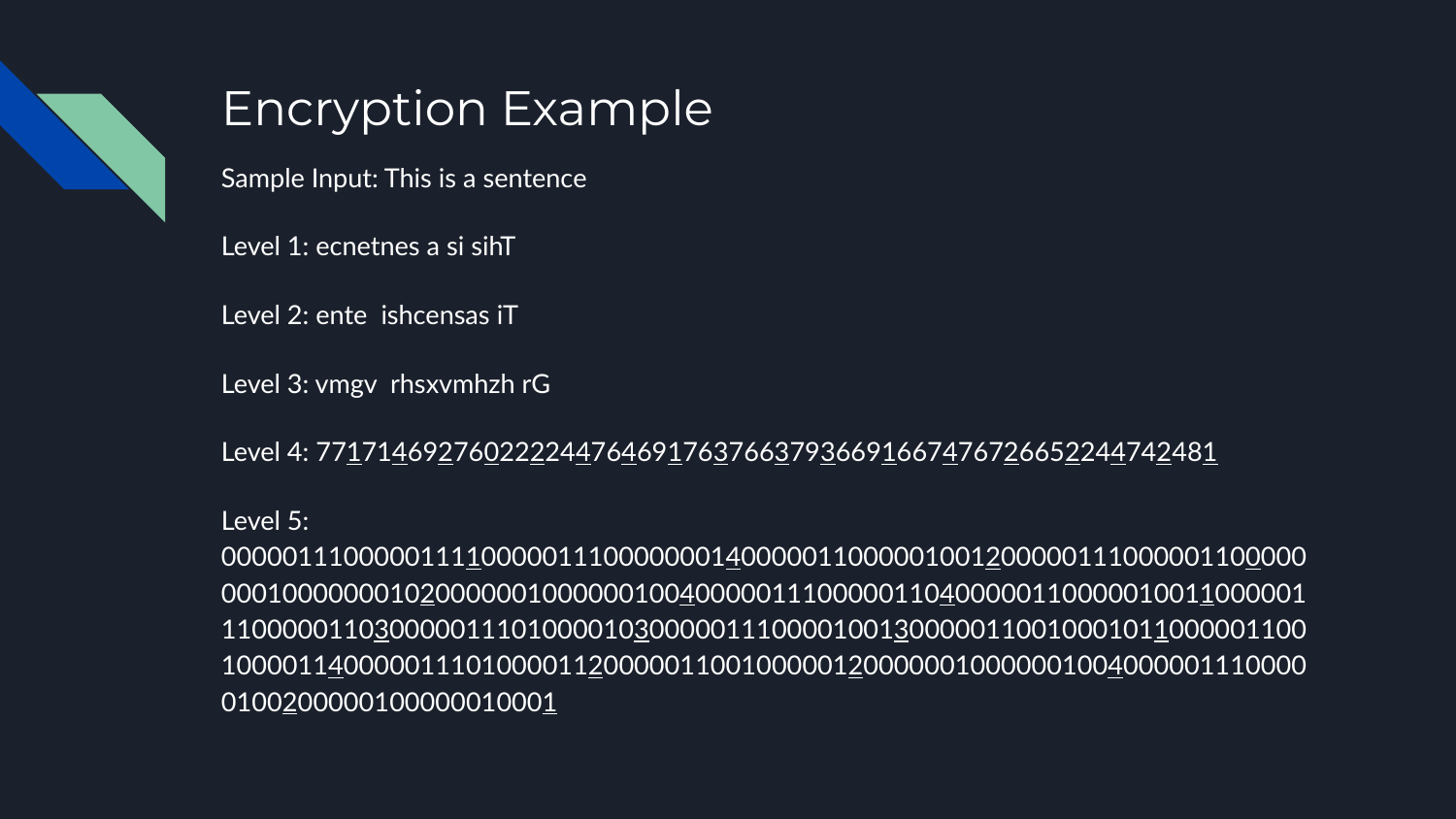

# Encryption Example
Sample Input: This is a sentence
Level 1: ecnetnes a si sihT
Level 2: ente  ishcensas iT
Level 3: vmgv  rhsxvmhzh rG
Level 4: 77171469276022224476469176376637936691667476726652244742481
Level 5: 000001110000011110000011100000001400000110000010012000001110000011000000001000000010200000010000001004000001110000011040000011000001001100000111000001103000001110100001030000011100001001300000110010001011000001100100001140000011101000011200000110010000012000000100000010040000011100000100200000100000010001